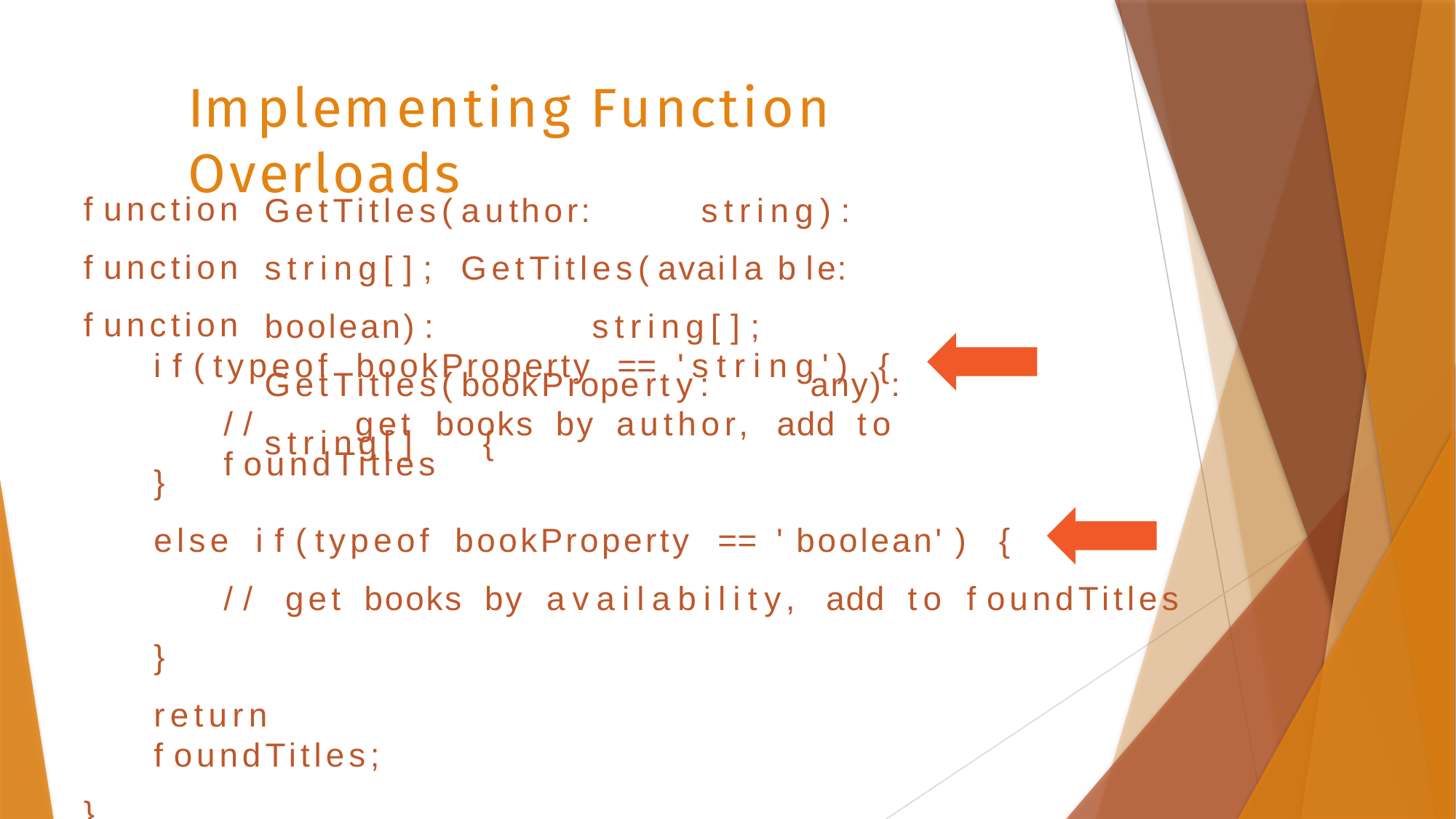

# Implementing Function Overloads
function function function
GetTitles(author:	string):	string[]; GetTitles(available:	boolean):		string[]; GetTitles(bookProperty:	any):	string[]	{

if(typeof	bookProperty	==	'string')	{
//	get	books	by	author,	add	to	foundTitles
}
else	if(typeof

bookProperty	==
'boolean')	{
//	get
books
by	availability,
add	to
foundTitles
}
return	foundTitles;
}